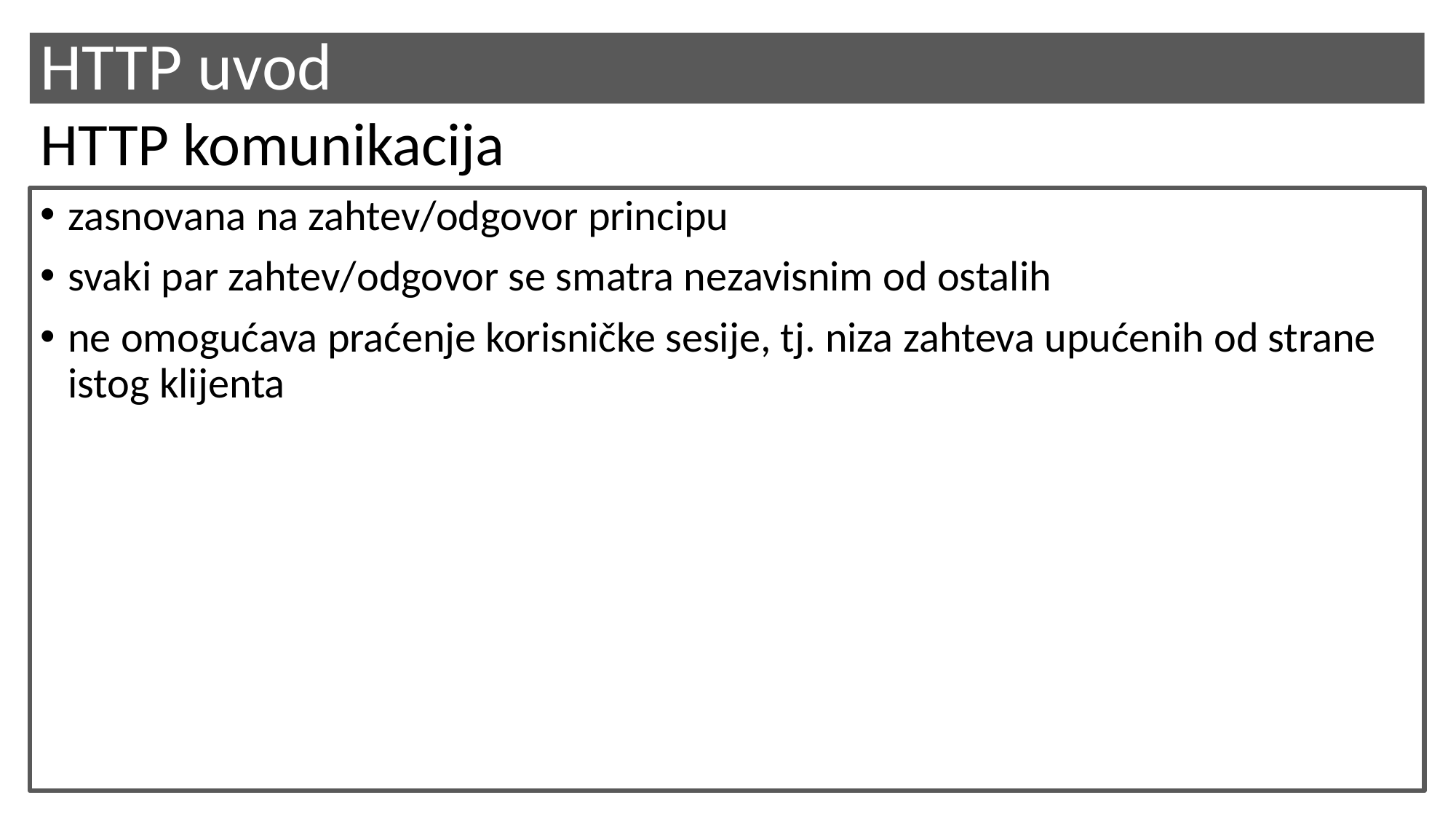

# HTTP uvod
HTTP komunikacija
zasnovana na zahtev/odgovor principu
svaki par zahtev/odgovor se smatra nezavisnim od ostalih
ne omogućava praćenje korisničke sesije, tj. niza zahteva upućenih od strane istog klijenta